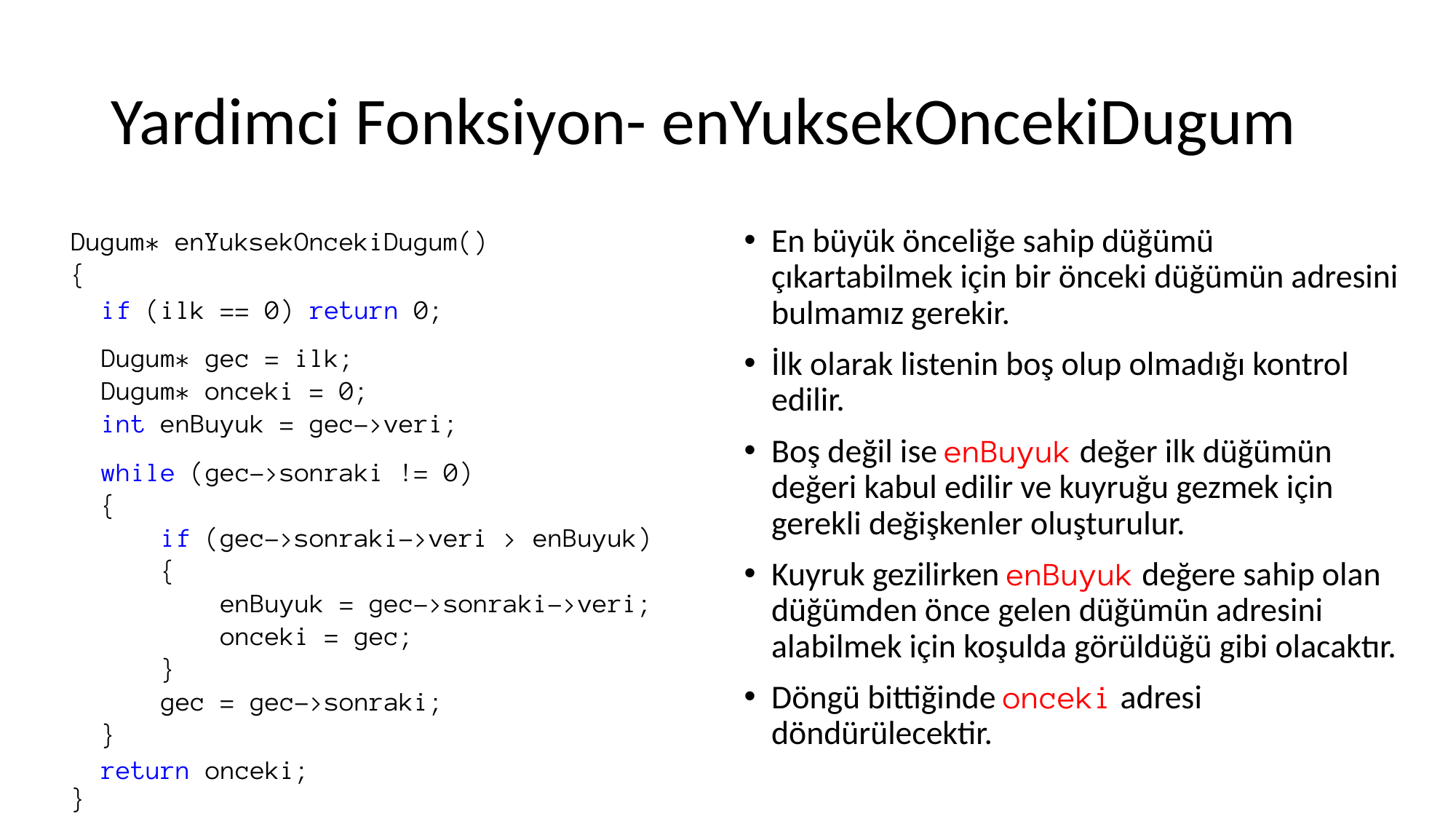

# Yardimci Fonksiyon- enYuksekOncekiDugum
En büyük önceliğe sahip düğümü çıkartabilmek için bir önceki düğümün adresini bulmamız gerekir.
İlk olarak listenin boş olup olmadığı kontrol edilir.
Boş değil ise enBuyuk değer ilk düğümün değeri kabul edilir ve kuyruğu gezmek için gerekli değişkenler oluşturulur.
Kuyruk gezilirken enBuyuk değere sahip olan düğümden önce gelen düğümün adresini alabilmek için koşulda görüldüğü gibi olacaktır.
Döngü bittiğinde onceki adresi döndürülecektir.
Dugum* enYuksekOncekiDugum()
{

}
if (ilk == 0) return 0;
Dugum* gec = ilk;
Dugum* onceki = 0;
int enBuyuk = gec->veri;
while (gec->sonraki != 0)
{
    if (gec->sonraki->veri > enBuyuk)
    {
        enBuyuk = gec->sonraki->veri;
        onceki = gec;
    }
    gec = gec->sonraki;
}
return onceki;